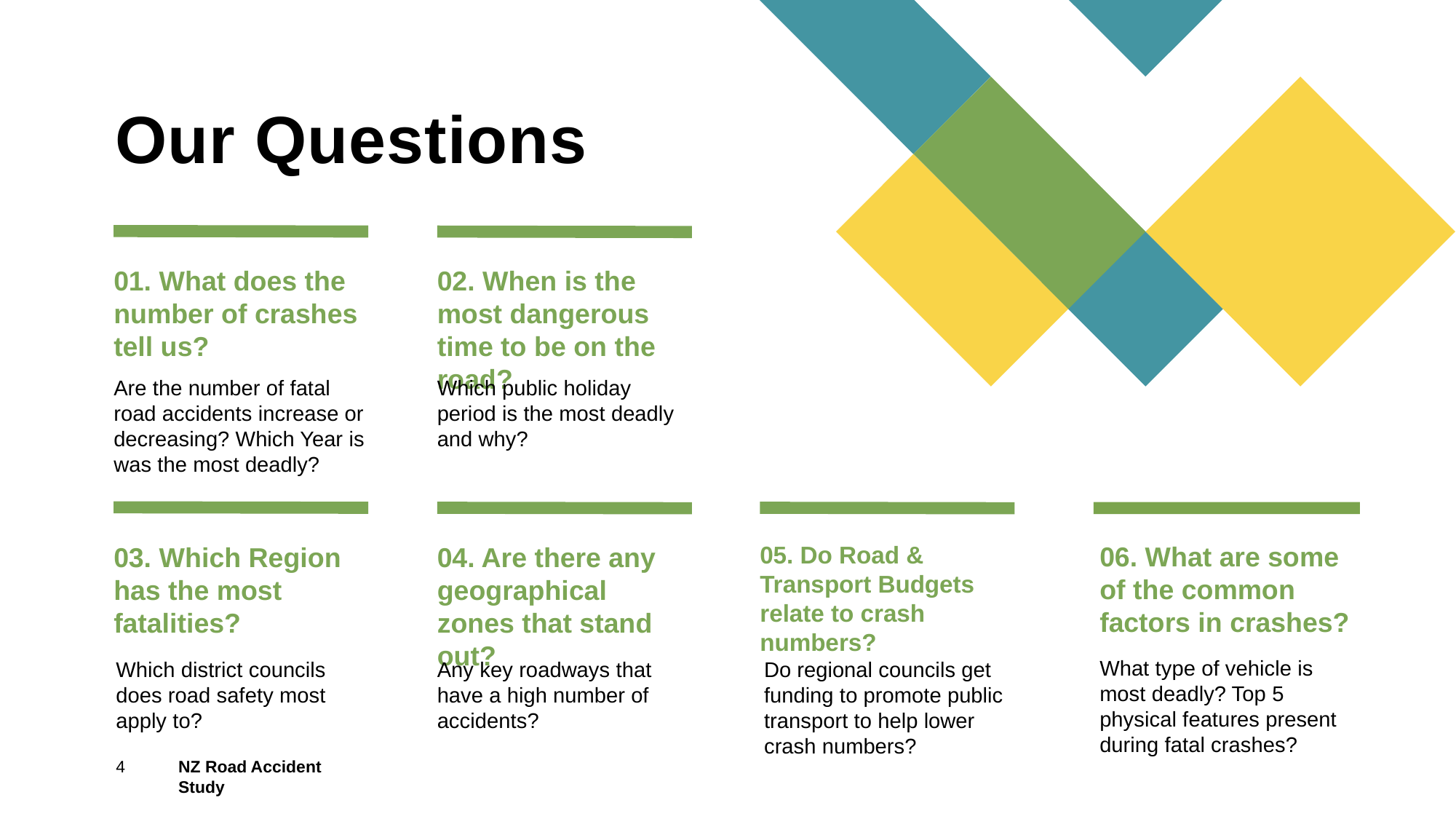

# Our Questions
01. What does the number of crashes tell us?
02. When is the most dangerous time to be on the road?
Are the number of fatal road accidents increase or decreasing? Which Year is was the most deadly?
Which public holiday period is the most deadly and why?
05. Do Road & Transport Budgets relate to crash numbers?
06. What are some of the common factors in crashes?
03. Which Region has the most fatalities?
04. Are there any geographical zones that stand out?
What type of vehicle is most deadly? Top 5 physical features present during fatal crashes?
Which district councils does road safety most apply to?
Any key roadways that have a high number of accidents?
Do regional councils get funding to promote public transport to help lower crash numbers?
4
NZ Road Accident Study